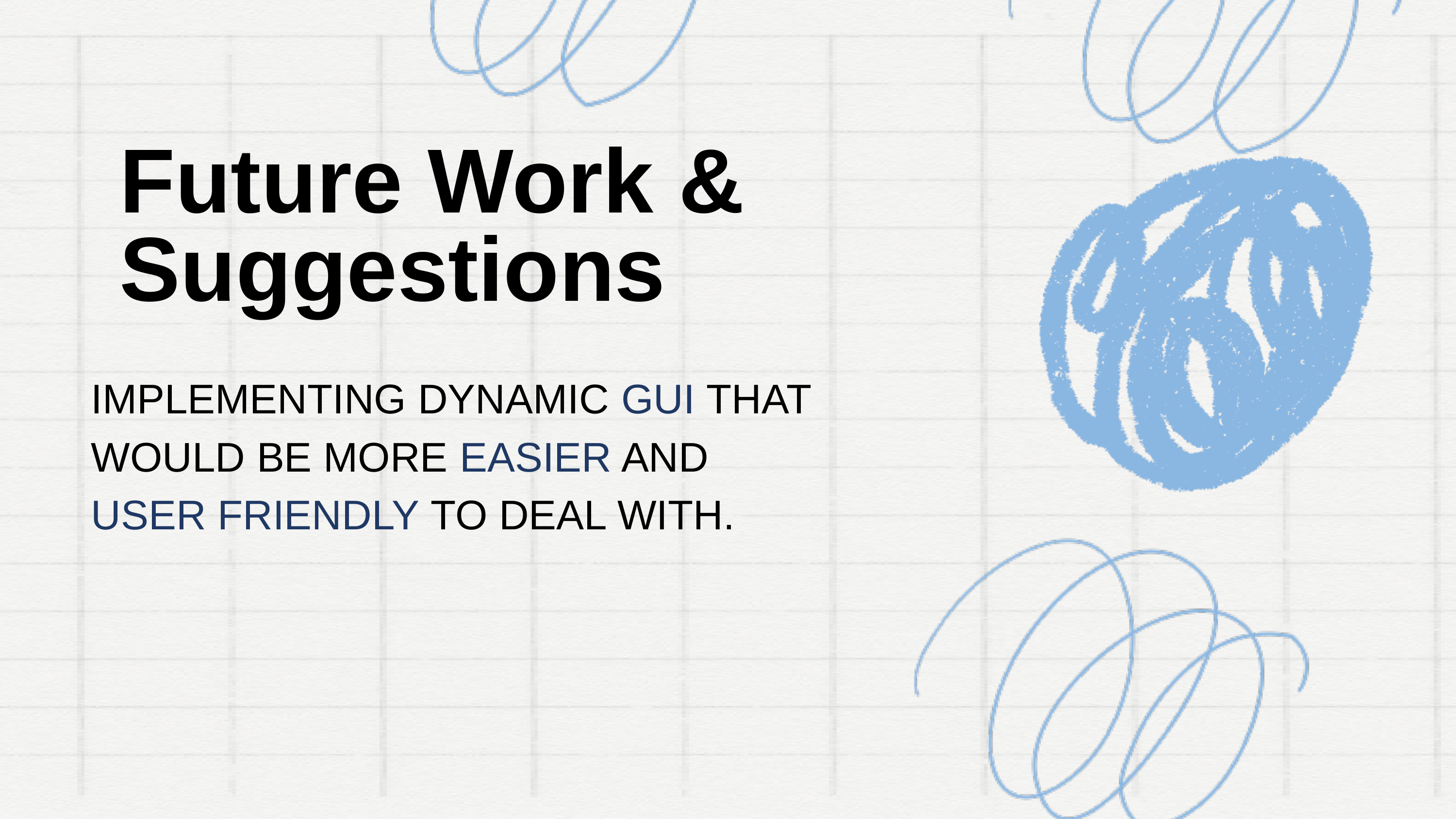

Future Work & Suggestions

IMPLEMENTING DYNAMIC GUI THAT WOULD BE MORE EASIER AND USER FRIENDLY TO DEAL WITH.